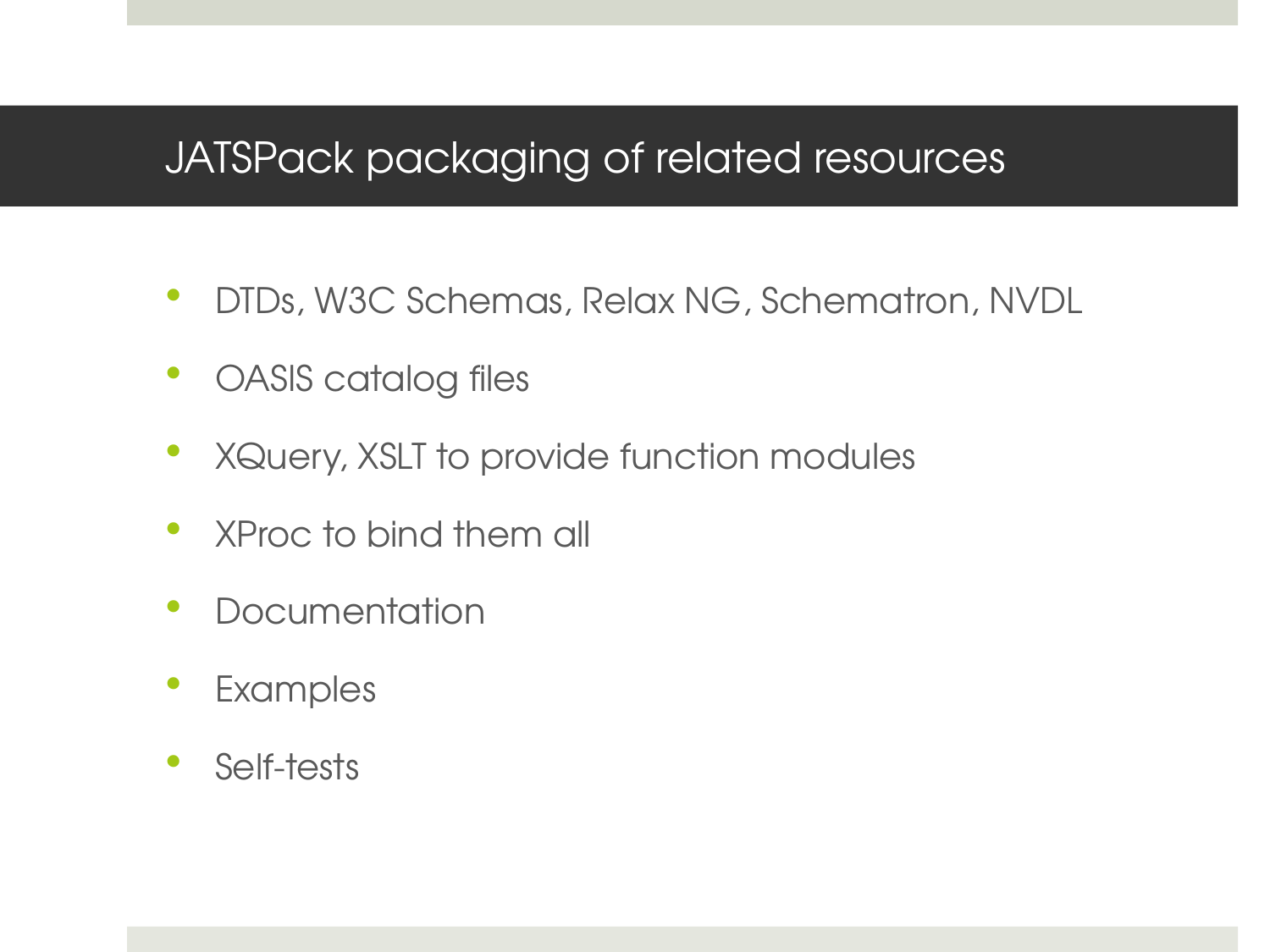

# JATSPack packaging of related resources
DTDs, W3C Schemas, Relax NG, Schematron, NVDL
OASIS catalog files
XQuery, XSLT to provide function modules
XProc to bind them all
Documentation
Examples
Self-tests